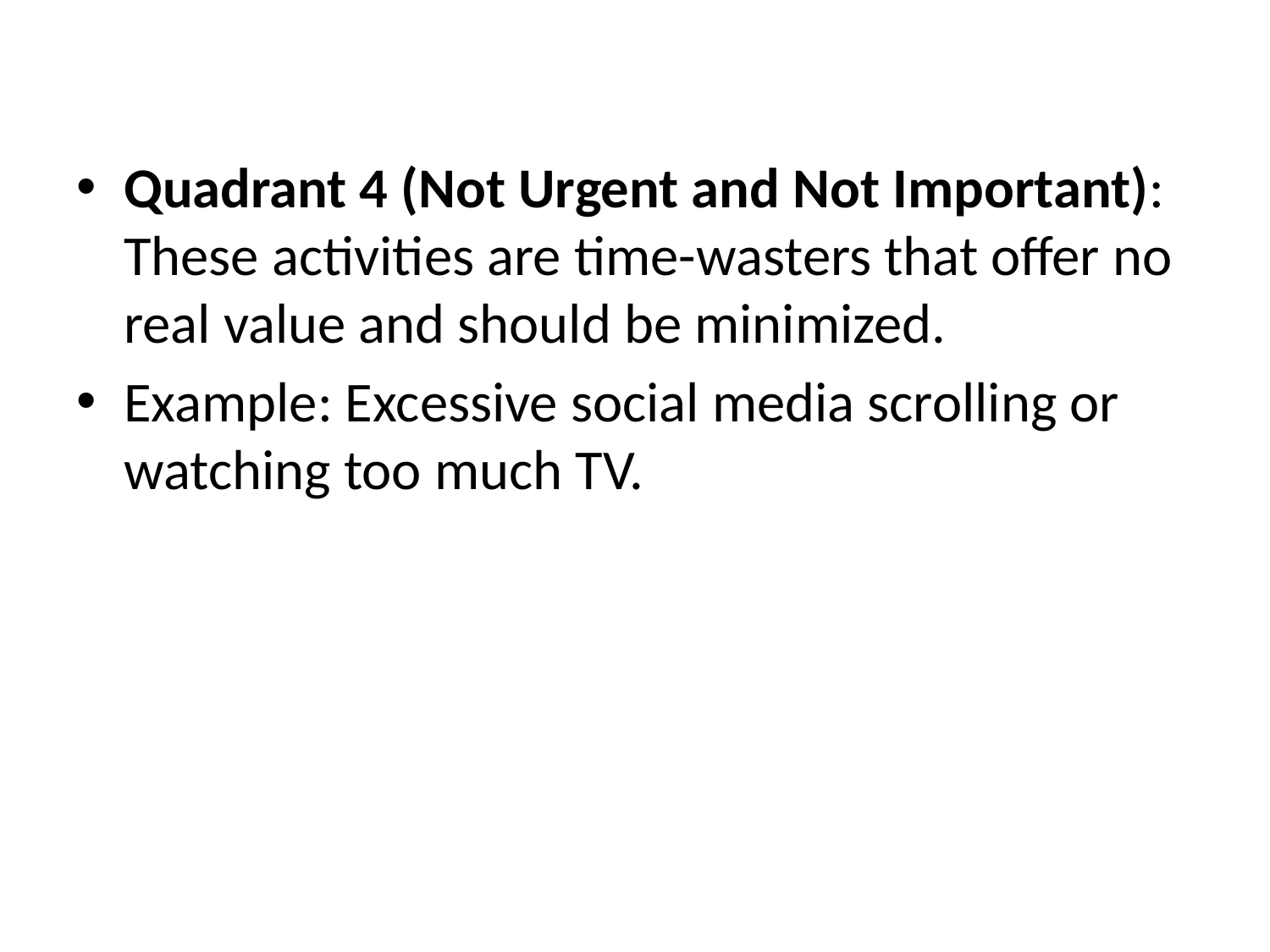

#
Quadrant 4 (Not Urgent and Not Important): These activities are time-wasters that offer no real value and should be minimized.
Example: Excessive social media scrolling or watching too much TV.